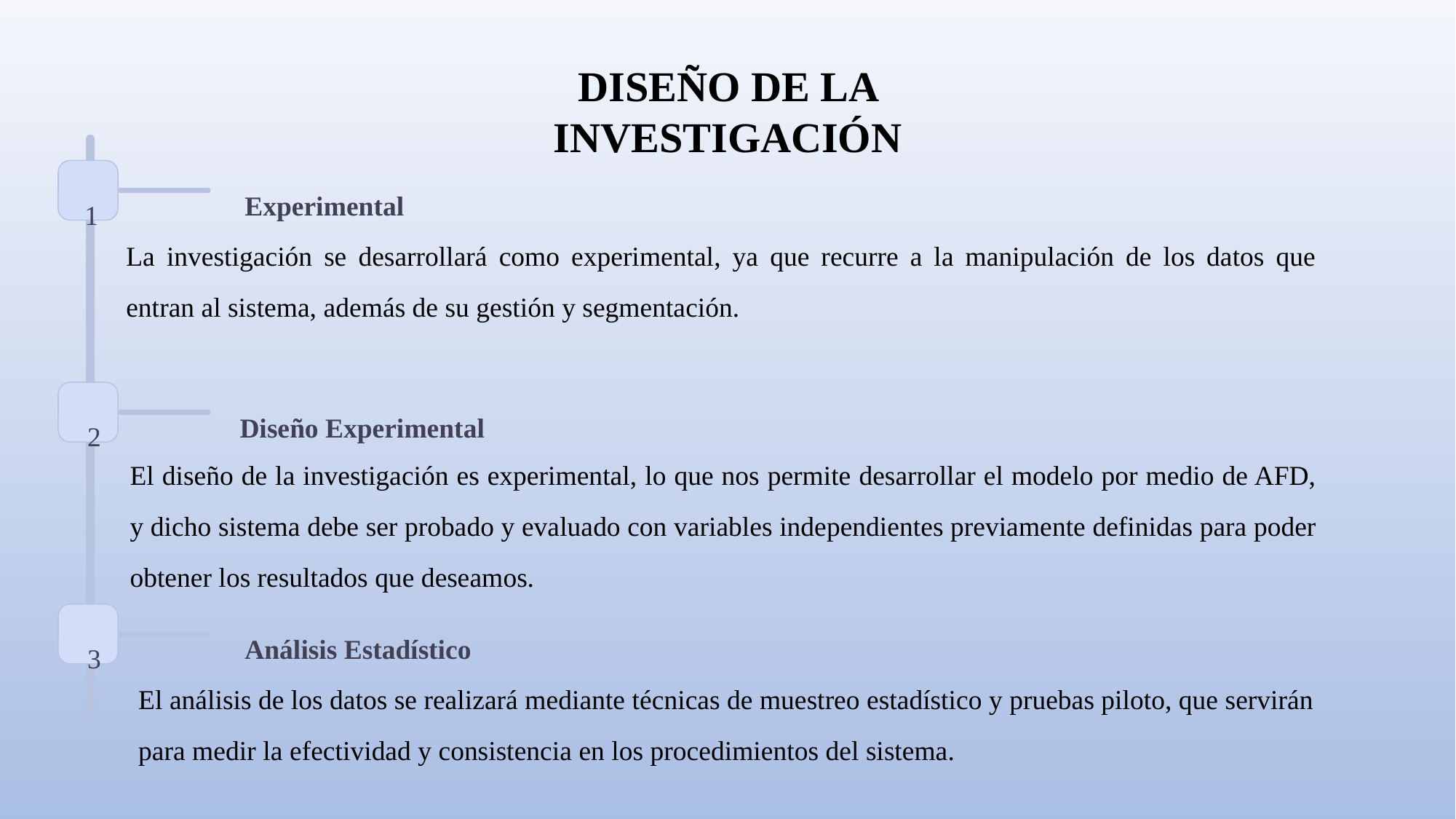

DISEÑO DE LA INVESTIGACIÓN

1
Experimental

La investigación se desarrollará como experimental, ya que recurre a la manipulación de los datos que entran al sistema, además de su gestión y segmentación.

2
Diseño Experimental

El diseño de la investigación es experimental, lo que nos permite desarrollar el modelo por medio de AFD, y dicho sistema debe ser probado y evaluado con variables independientes previamente definidas para poder obtener los resultados que deseamos.

3
Análisis Estadístico

El análisis de los datos se realizará mediante técnicas de muestreo estadístico y pruebas piloto, que servirán para medir la efectividad y consistencia en los procedimientos del sistema.